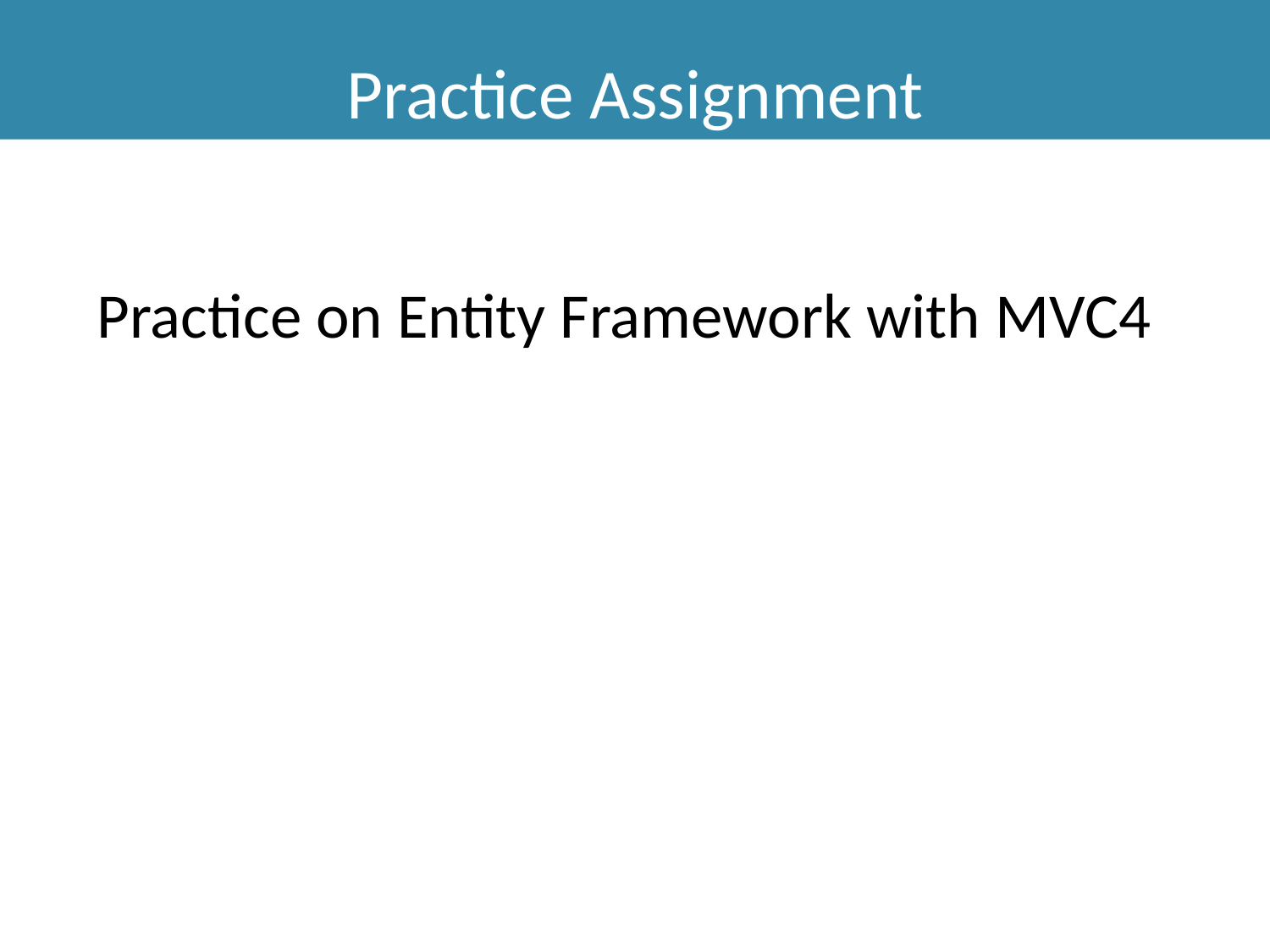

Practice Assignment

Practice on Entity Framework with MVC4